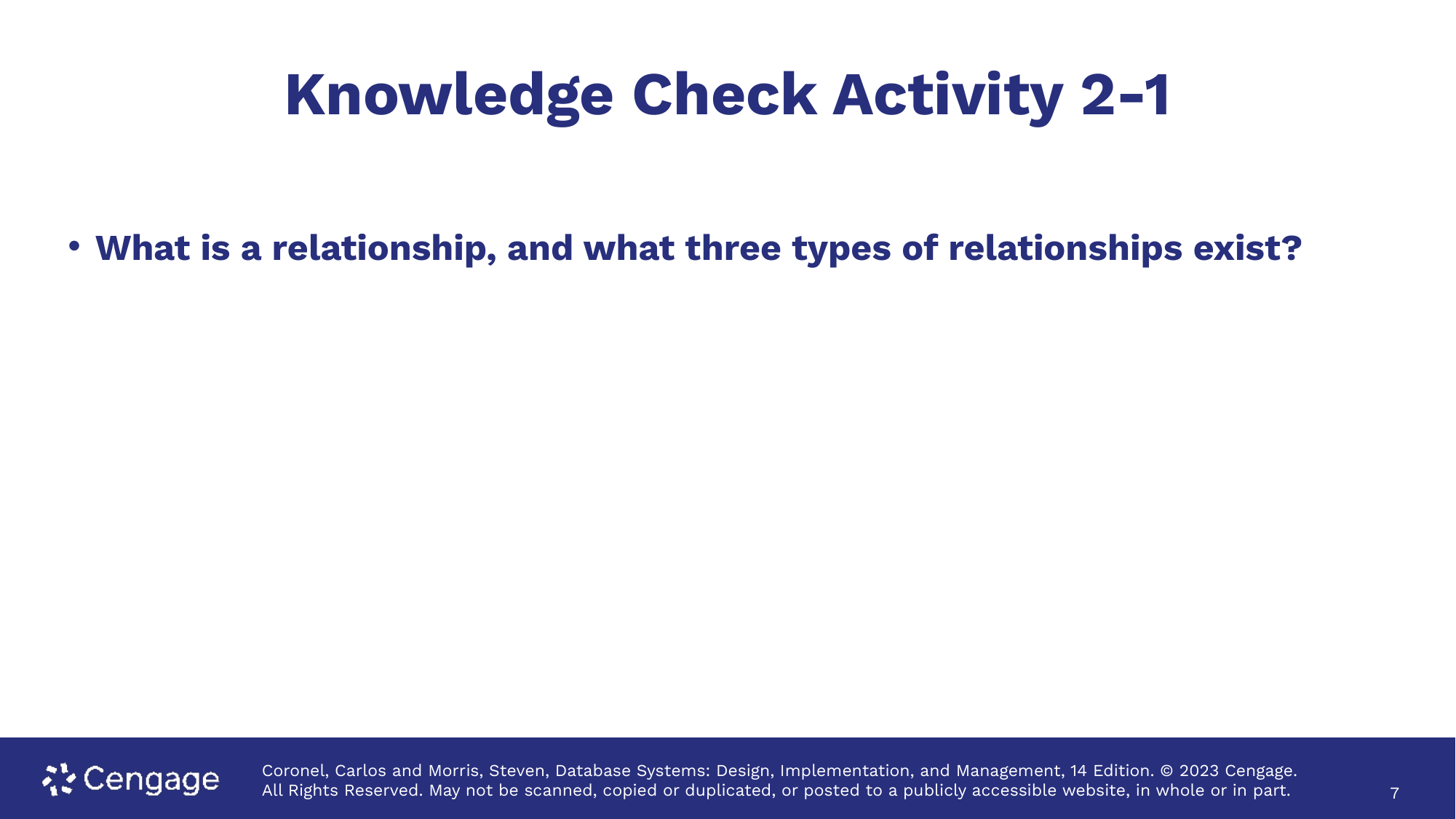

# Knowledge Check Activity 2-1
What is a relationship, and what three types of relationships exist?